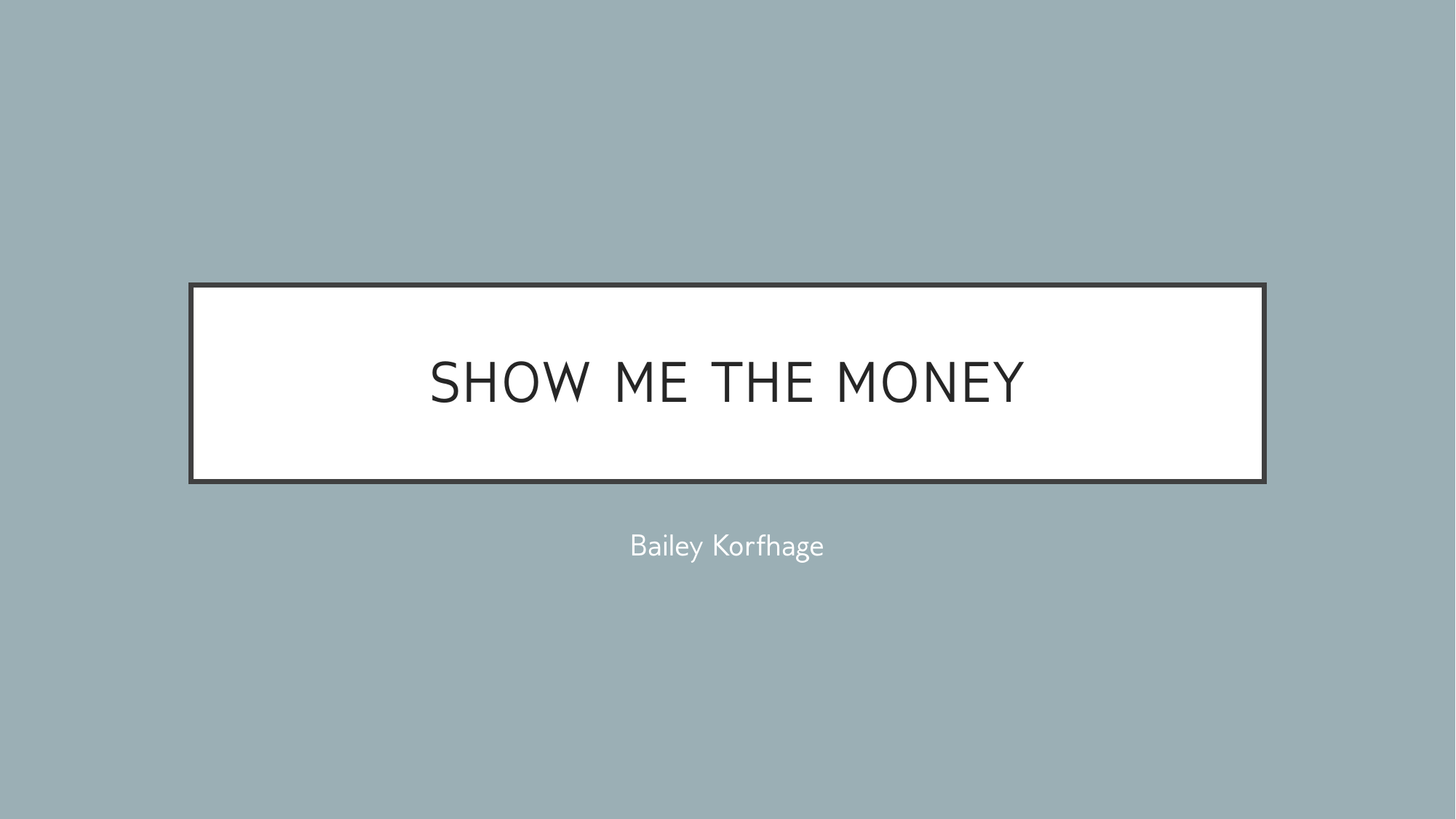

# Show me the money
Bailey Korfhage